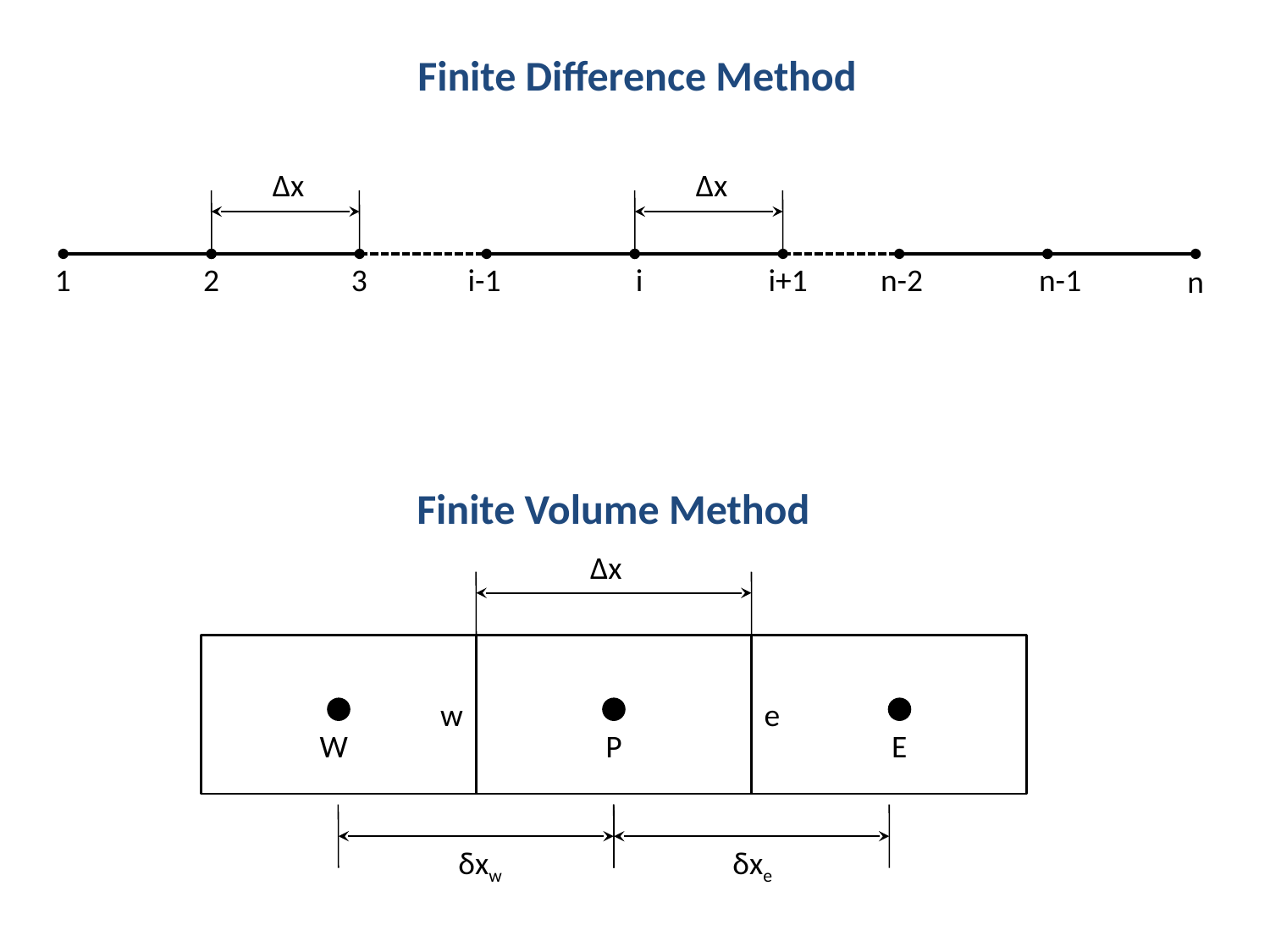

Finite Difference Method
Δx
Δx
1
2
3
i-1
i
i+1
n-2
n-1
n
Finite Volume Method
Δx

w
e

W
P
E
δxw
δxe